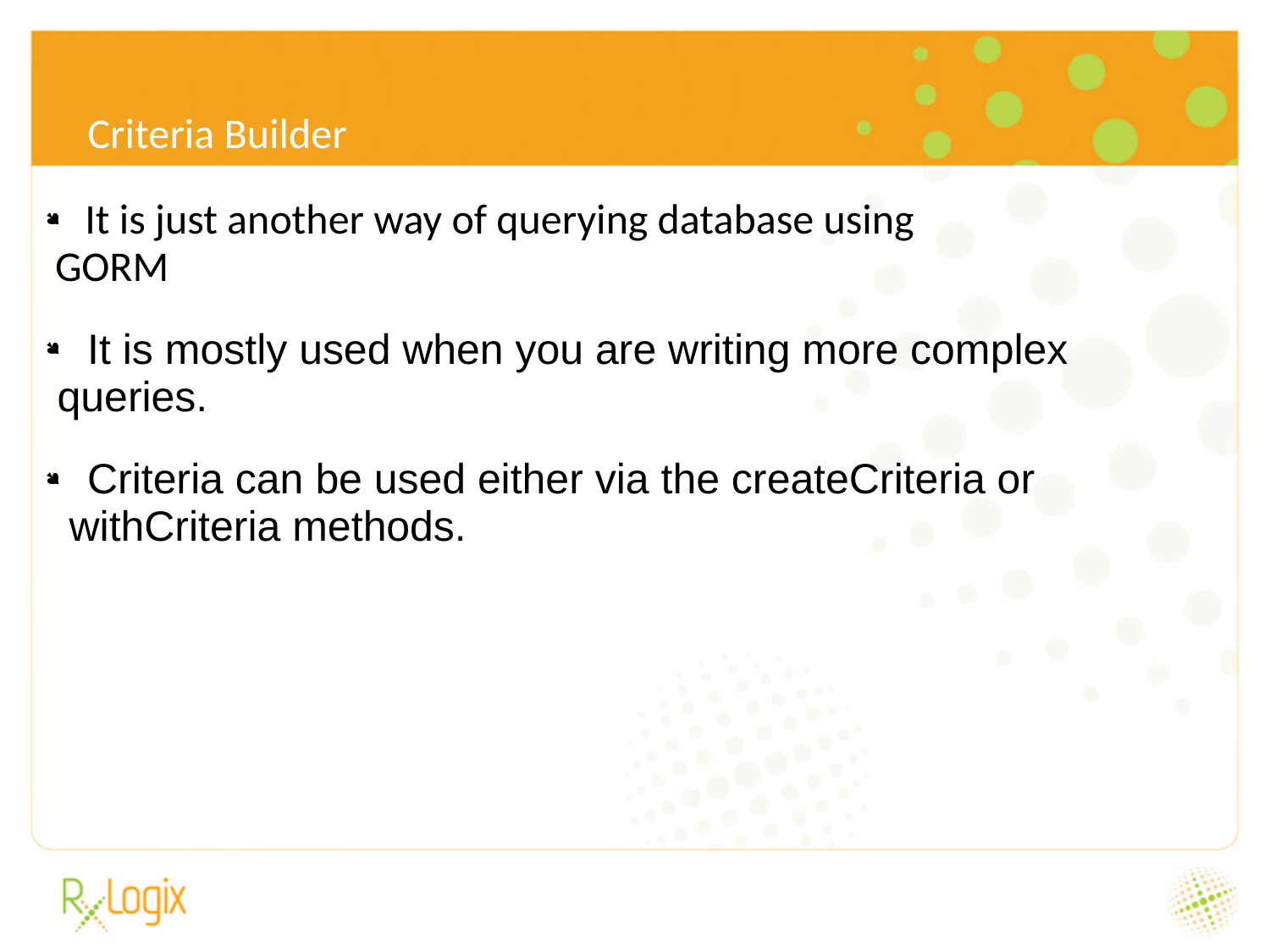

6/24/16
Criteria Builder
 It is just another way of querying database using
 GORM

 It is mostly used when you are writing more complex
 queries.

 Criteria can be used either via the createCriteria or
  withCriteria methods.